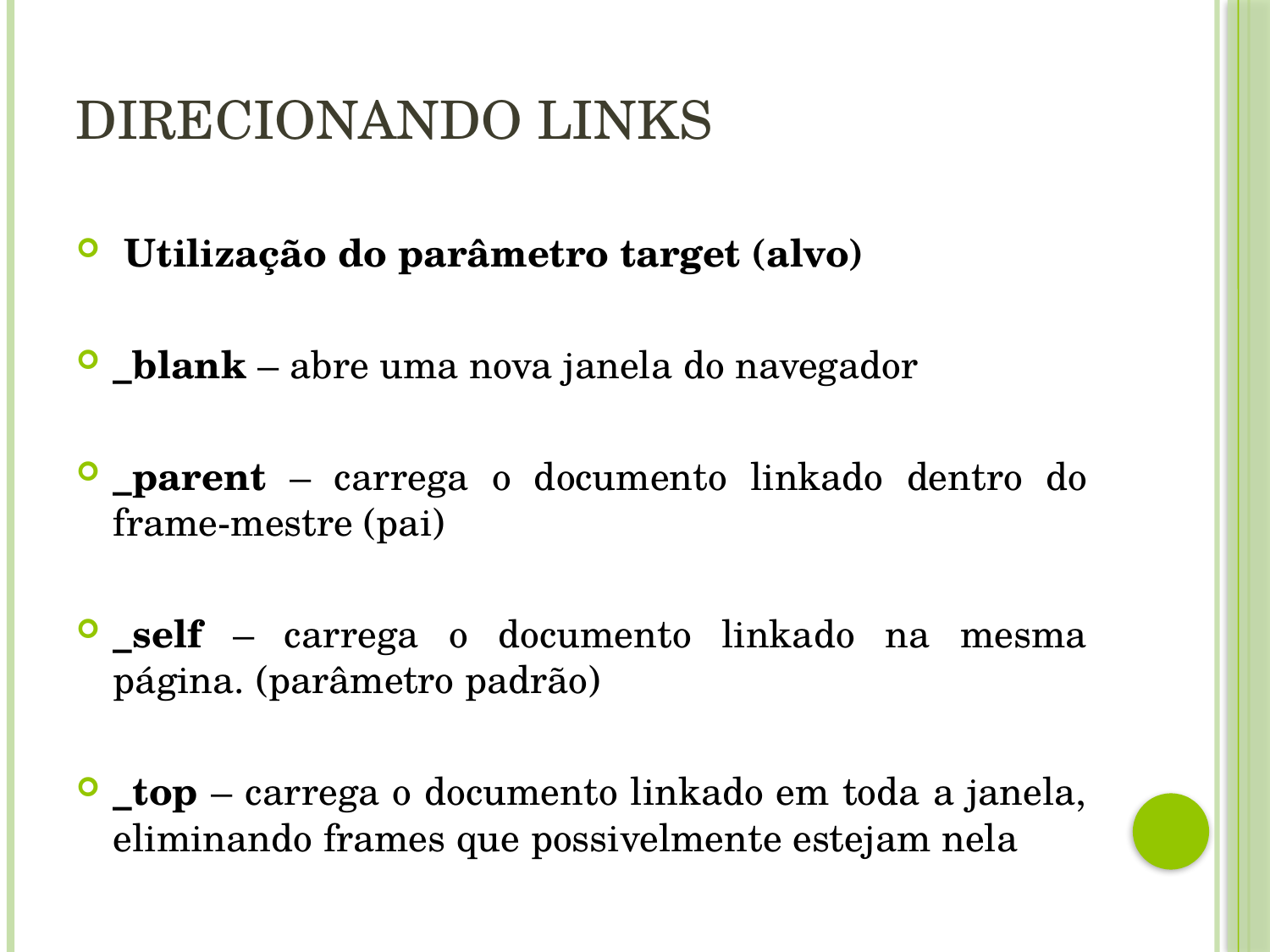

# Direcionando Links
 Utilização do parâmetro target (alvo)

_blank – abre uma nova janela do navegador

_parent – carrega o documento linkado dentro do frame-mestre (pai)

_self – carrega o documento linkado na mesma página. (parâmetro padrão)

_top – carrega o documento linkado em toda a janela, eliminando frames que possivelmente estejam nela